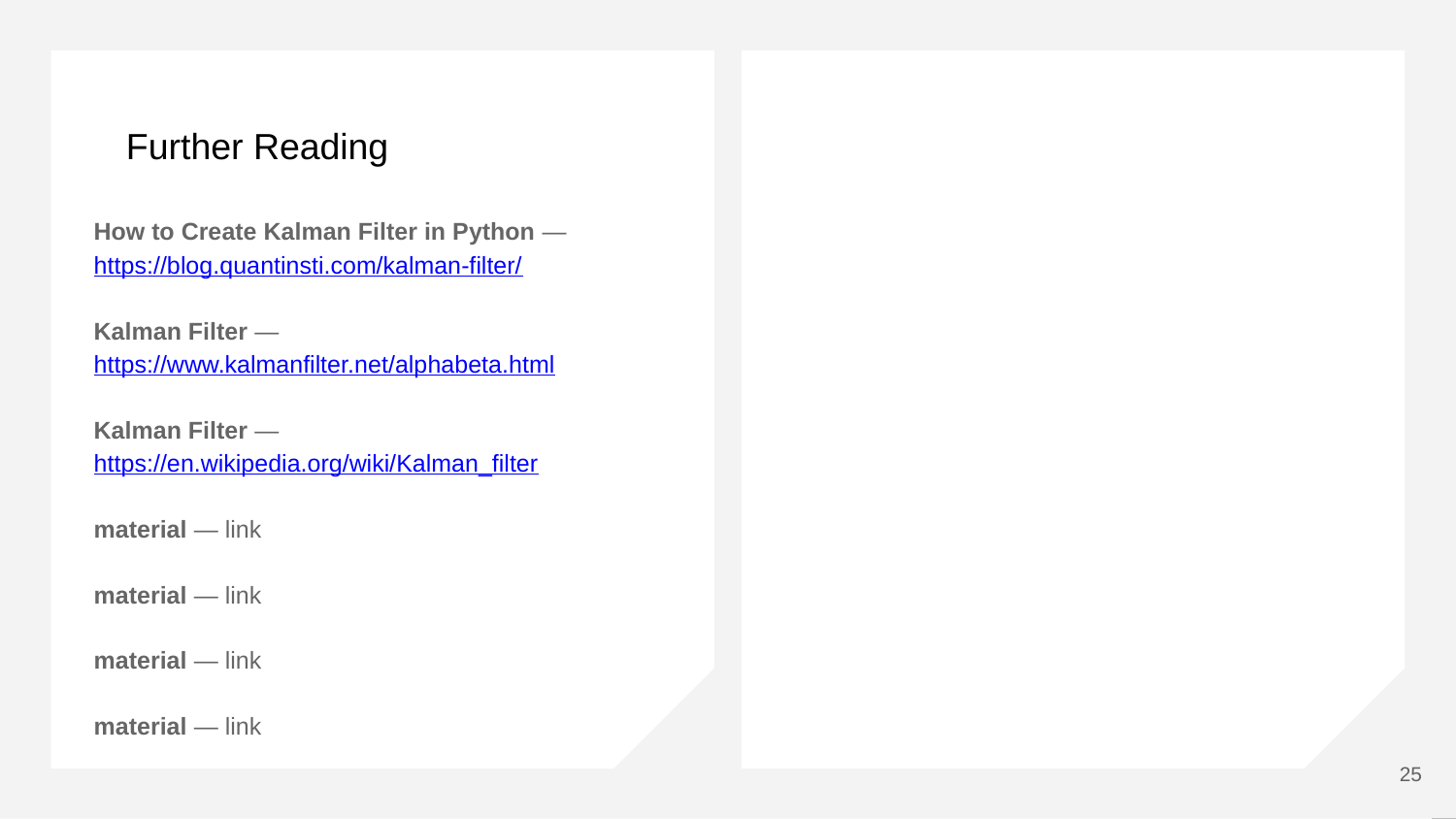

# Further Reading
How to Create Kalman Filter in Python — https://blog.quantinsti.com/kalman-filter/
Kalman Filter — https://www.kalmanfilter.net/alphabeta.html
Kalman Filter — https://en.wikipedia.org/wiki/Kalman_filter
material — link
material — link
material — link
material — link

25